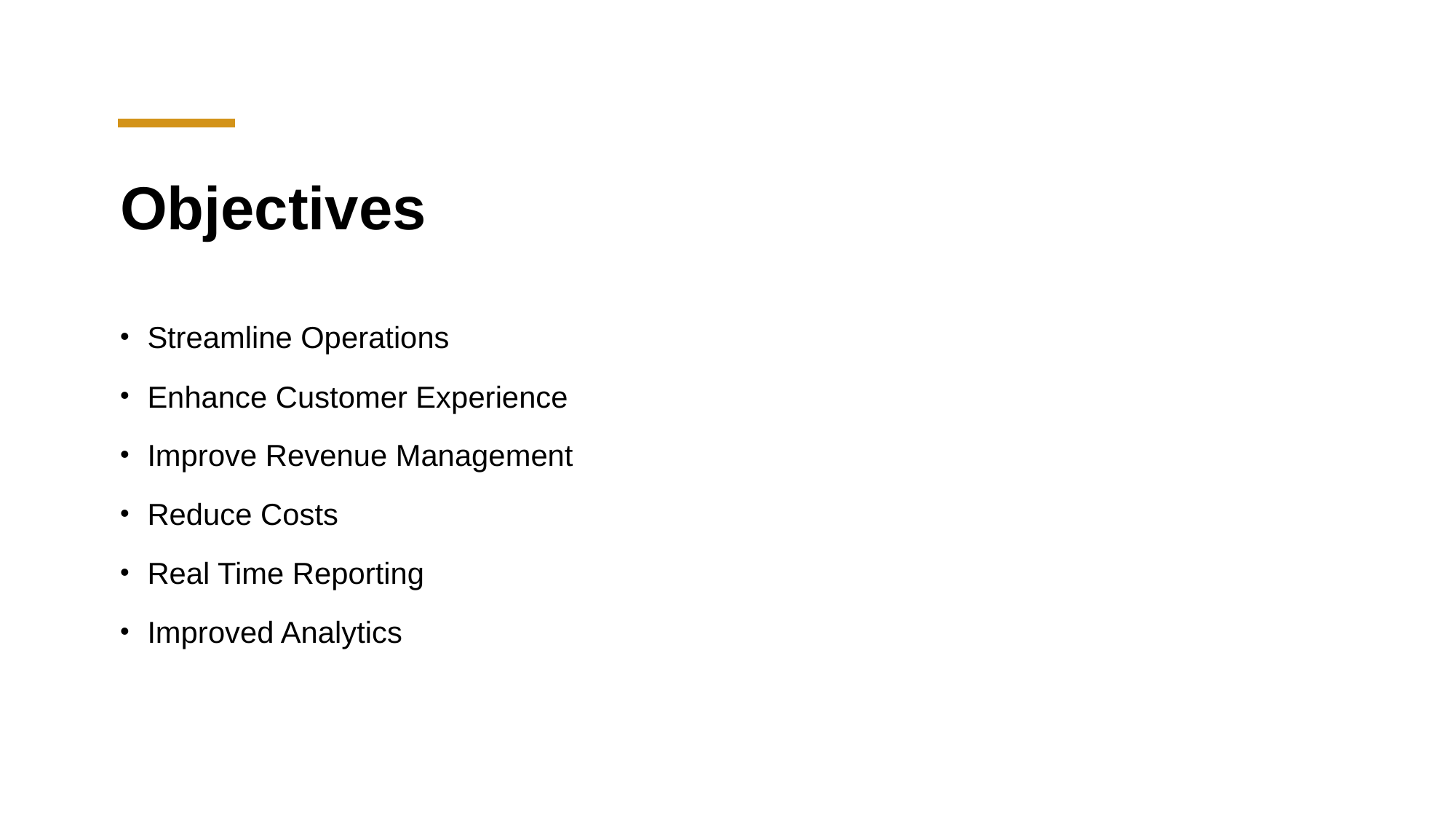

# Objectives
Streamline Operations
Enhance Customer Experience
Improve Revenue Management
Reduce Costs
Real Time Reporting
Improved Analytics